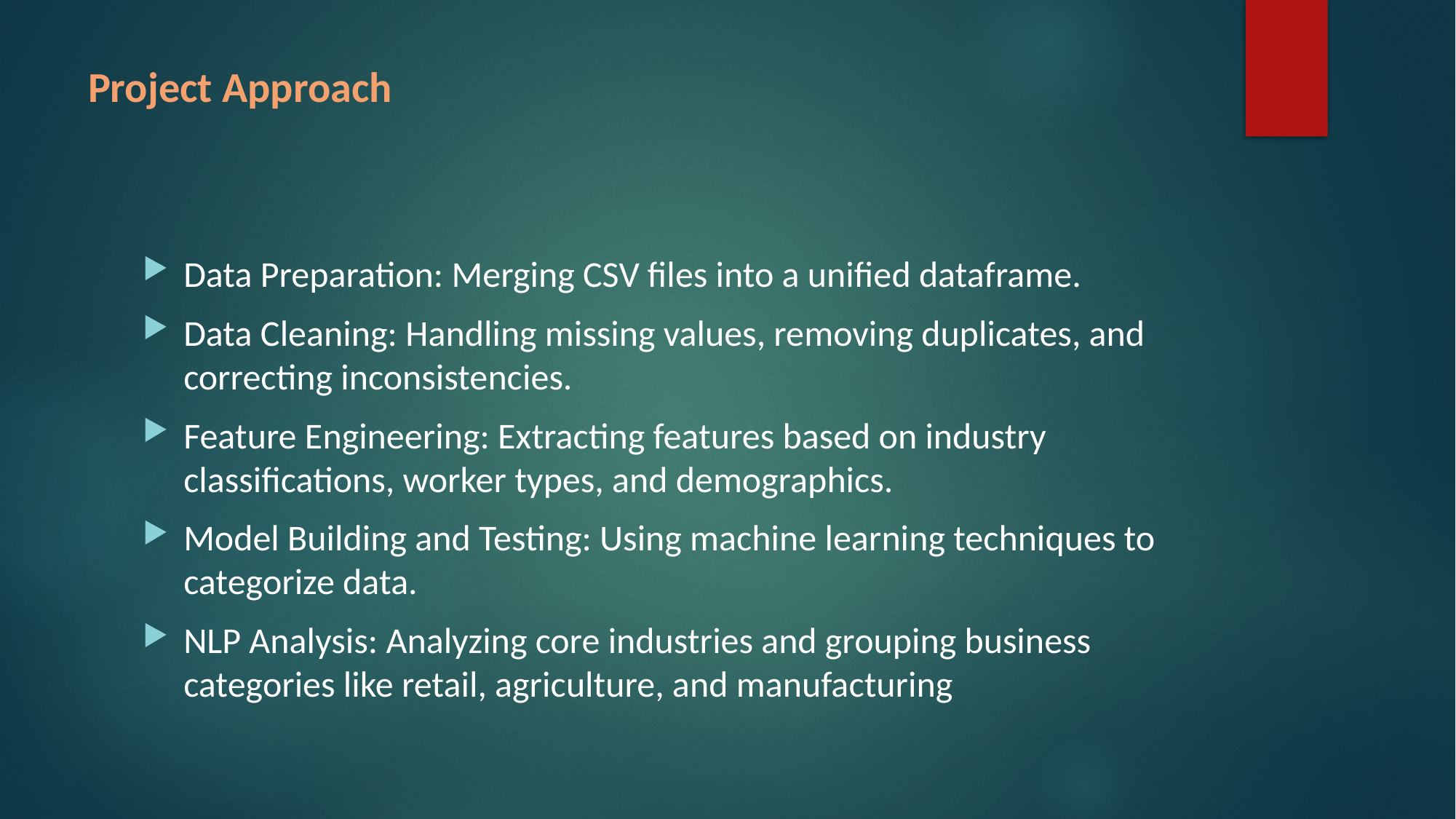

# Project Approach
Data Preparation: Merging CSV files into a unified dataframe.
Data Cleaning: Handling missing values, removing duplicates, and correcting inconsistencies.
Feature Engineering: Extracting features based on industry classifications, worker types, and demographics.
Model Building and Testing: Using machine learning techniques to categorize data.
NLP Analysis: Analyzing core industries and grouping business categories like retail, agriculture, and manufacturing